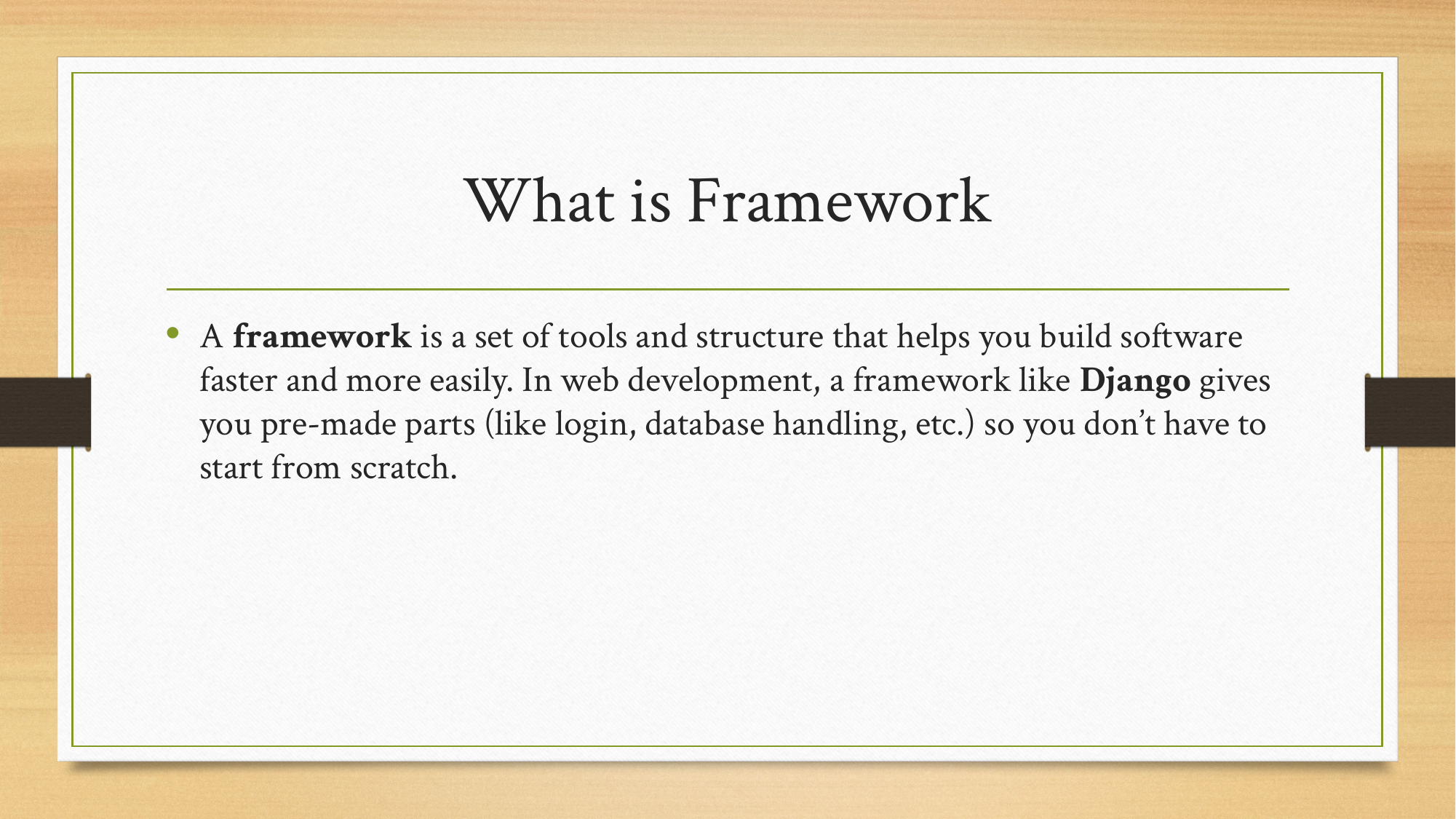

# What is Framework
A framework is a set of tools and structure that helps you build software faster and more easily. In web development, a framework like Django gives you pre-made parts (like login, database handling, etc.) so you don’t have to start from scratch.